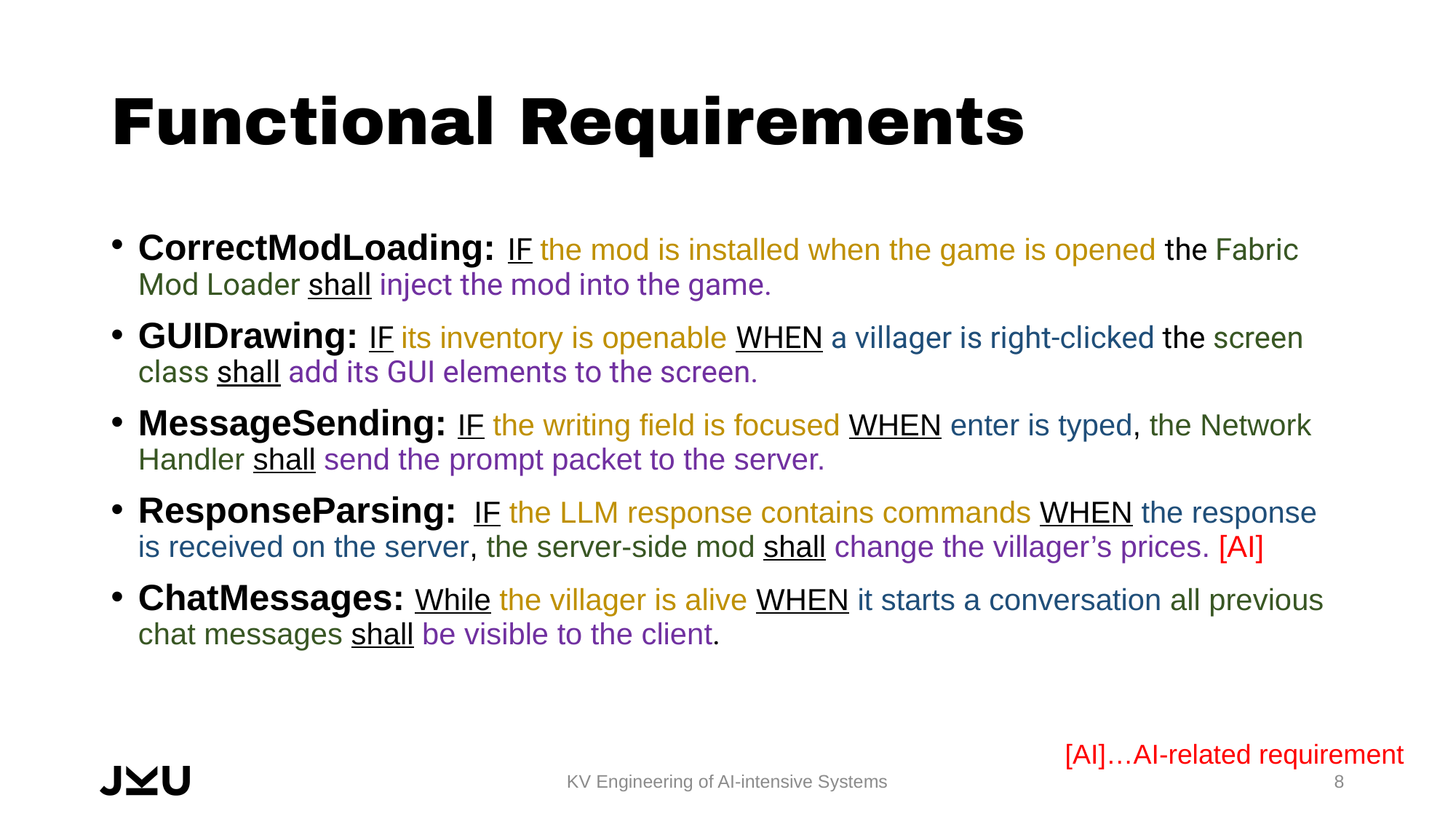

# Functional Requirements
CorrectModLoading: IF the mod is installed when the game is opened the Fabric Mod Loader shall inject the mod into the game.
GUIDrawing: IF its inventory is openable WHEN a villager is right-clicked the screen class shall add its GUI elements to the screen.
MessageSending: IF the writing field is focused WHEN enter is typed, the Network Handler shall send the prompt packet to the server.
ResponseParsing:  IF the LLM response contains commands WHEN the response is received on the server, the server-side mod shall change the villager’s prices. [AI]
ChatMessages: While the villager is alive WHEN it starts a conversation all previous chat messages shall be visible to the client.
[AI]…AI-related requirement
KV Engineering of AI-intensive Systems
8